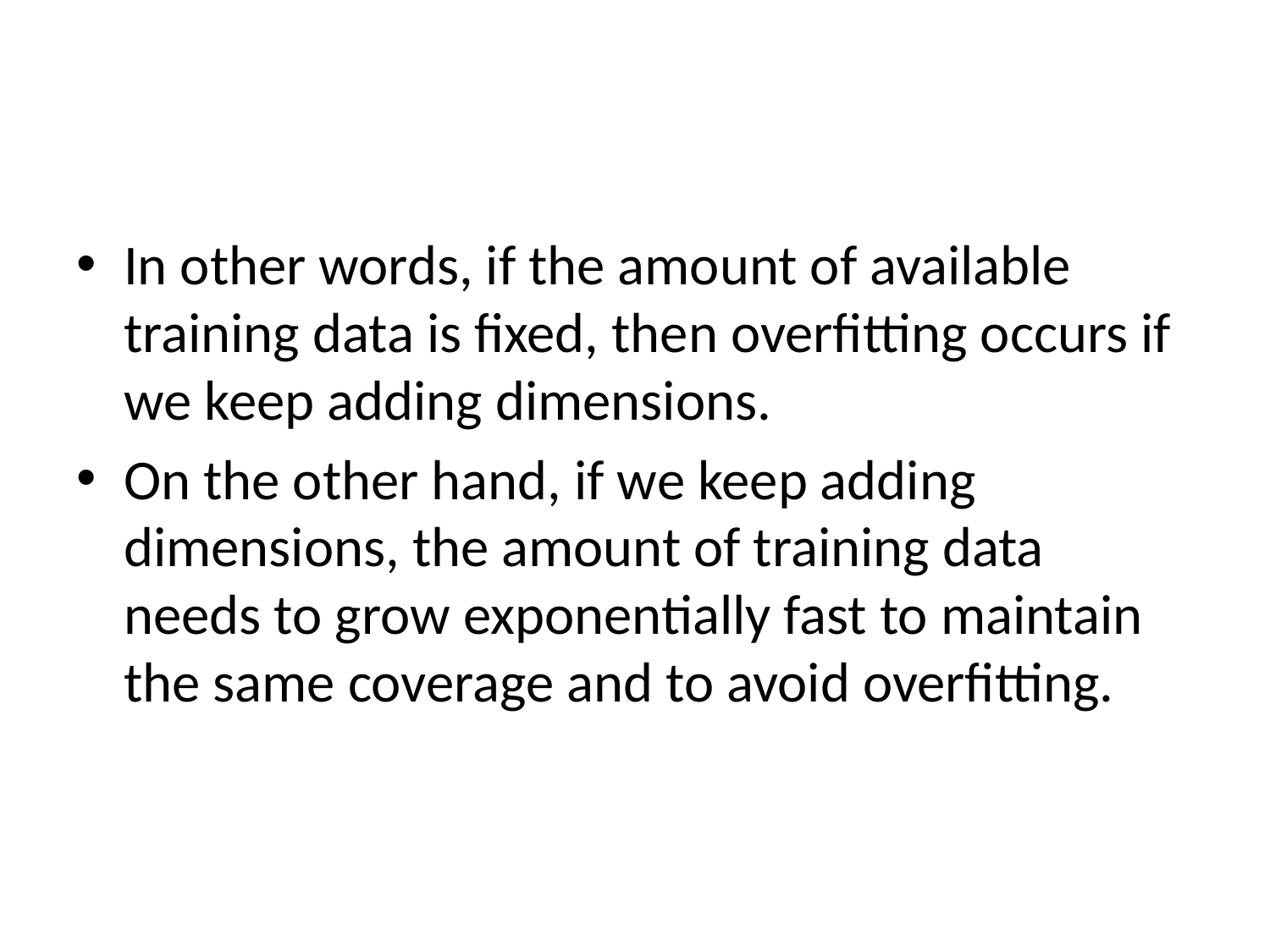

#
In other words, if the amount of available training data is fixed, then overfitting occurs if we keep adding dimensions.
On the other hand, if we keep adding dimensions, the amount of training data needs to grow exponentially fast to maintain the same coverage and to avoid overfitting.